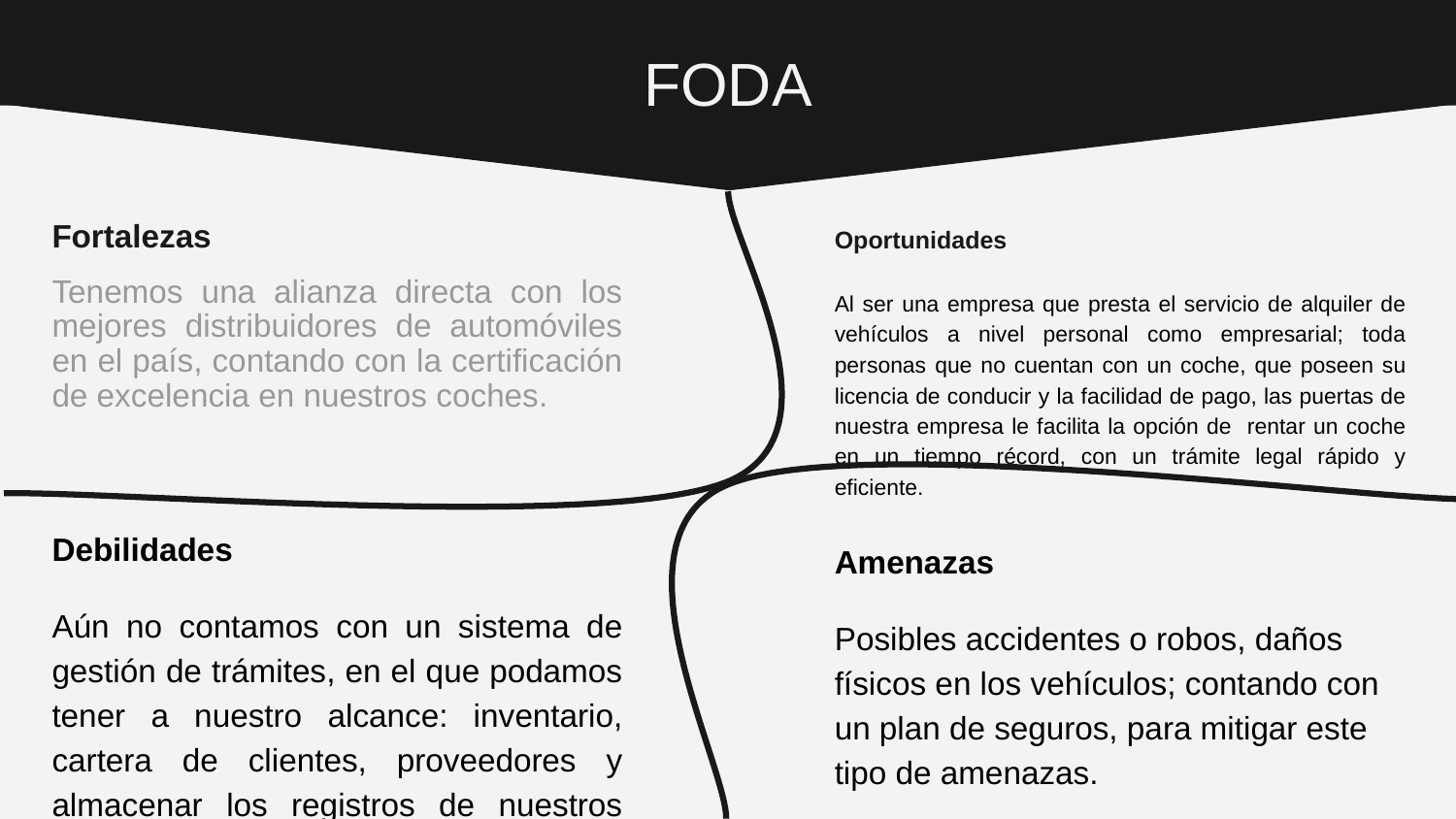

# FODA

Fortalezas
Tenemos una alianza directa con los mejores distribuidores de automóviles en el país, contando con la certificación de excelencia en nuestros coches.
Oportunidades
Al ser una empresa que presta el servicio de alquiler de vehículos a nivel personal como empresarial; toda personas que no cuentan con un coche, que poseen su licencia de conducir y la facilidad de pago, las puertas de nuestra empresa le facilita la opción de  rentar un coche en un tiempo récord, con un trámite legal rápido y eficiente.

Debilidades
Aún no contamos con un sistema de gestión de trámites, en el que podamos tener a nuestro alcance: inventario, cartera de clientes, proveedores y almacenar los registros de nuestros servicios y ofertas.

Amenazas
Posibles accidentes o robos, daños físicos en los vehículos; contando con un plan de seguros, para mitigar este tipo de amenazas.